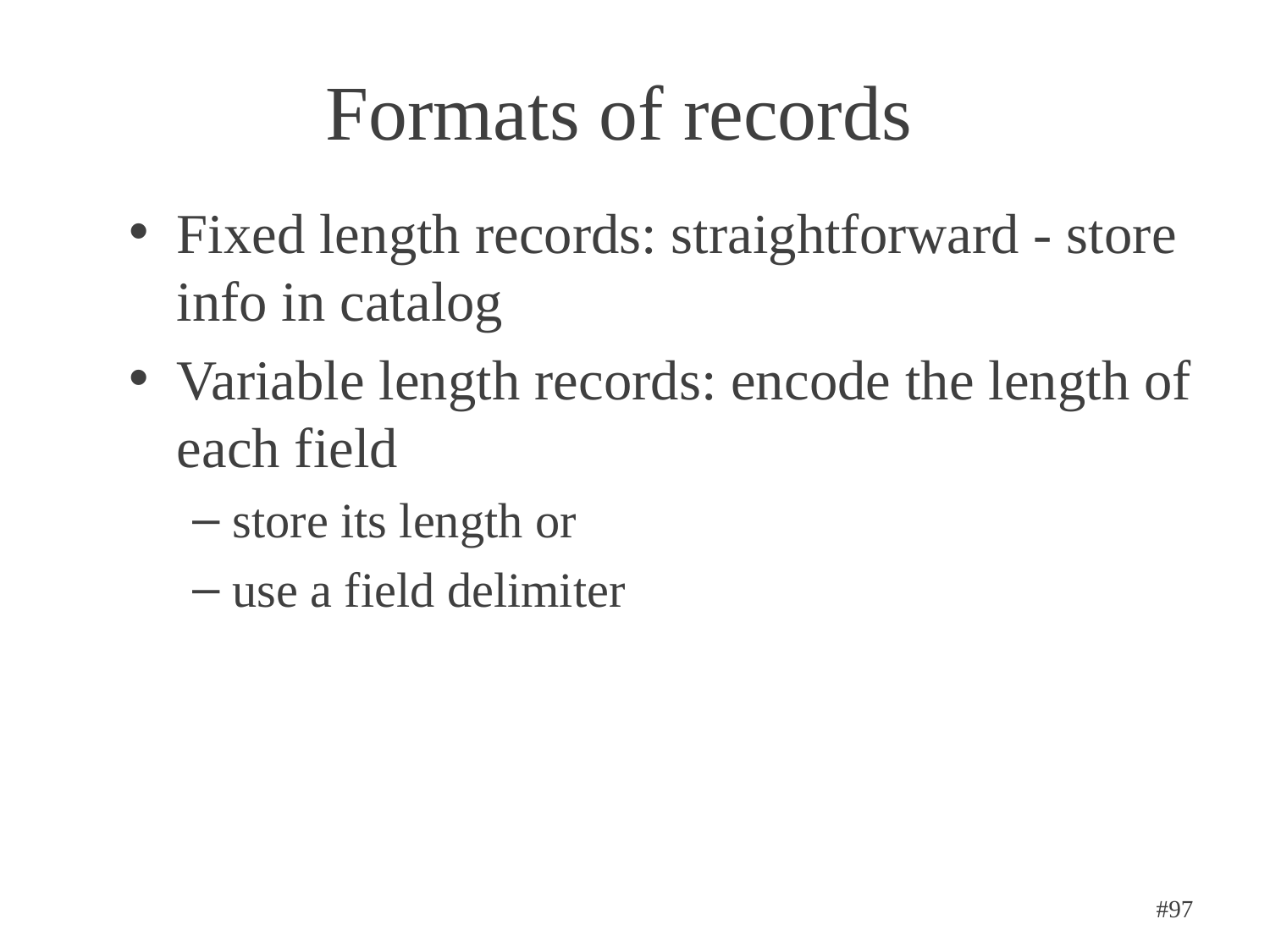

# Formats of records
Fixed length records: straightforward - store info in catalog
Variable length records: encode the length of each field
store its length or
use a field delimiter

#97